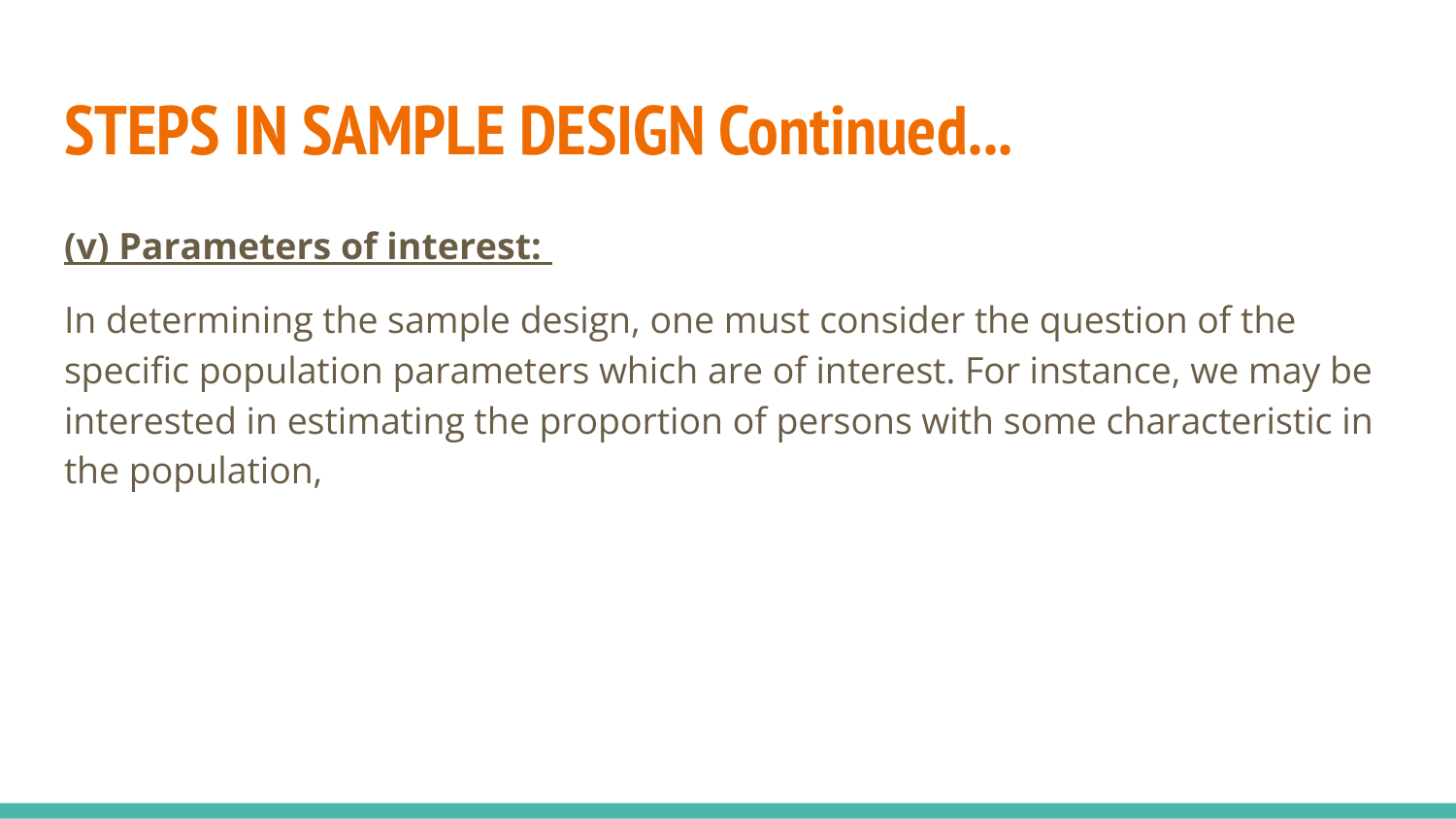

# STEPS IN SAMPLE DESIGN Continued...

(v) Parameters of interest:
In determining the sample design, one must consider the question of the specific population parameters which are of interest. For instance, we may be interested in estimating the proportion of persons with some characteristic in the population,